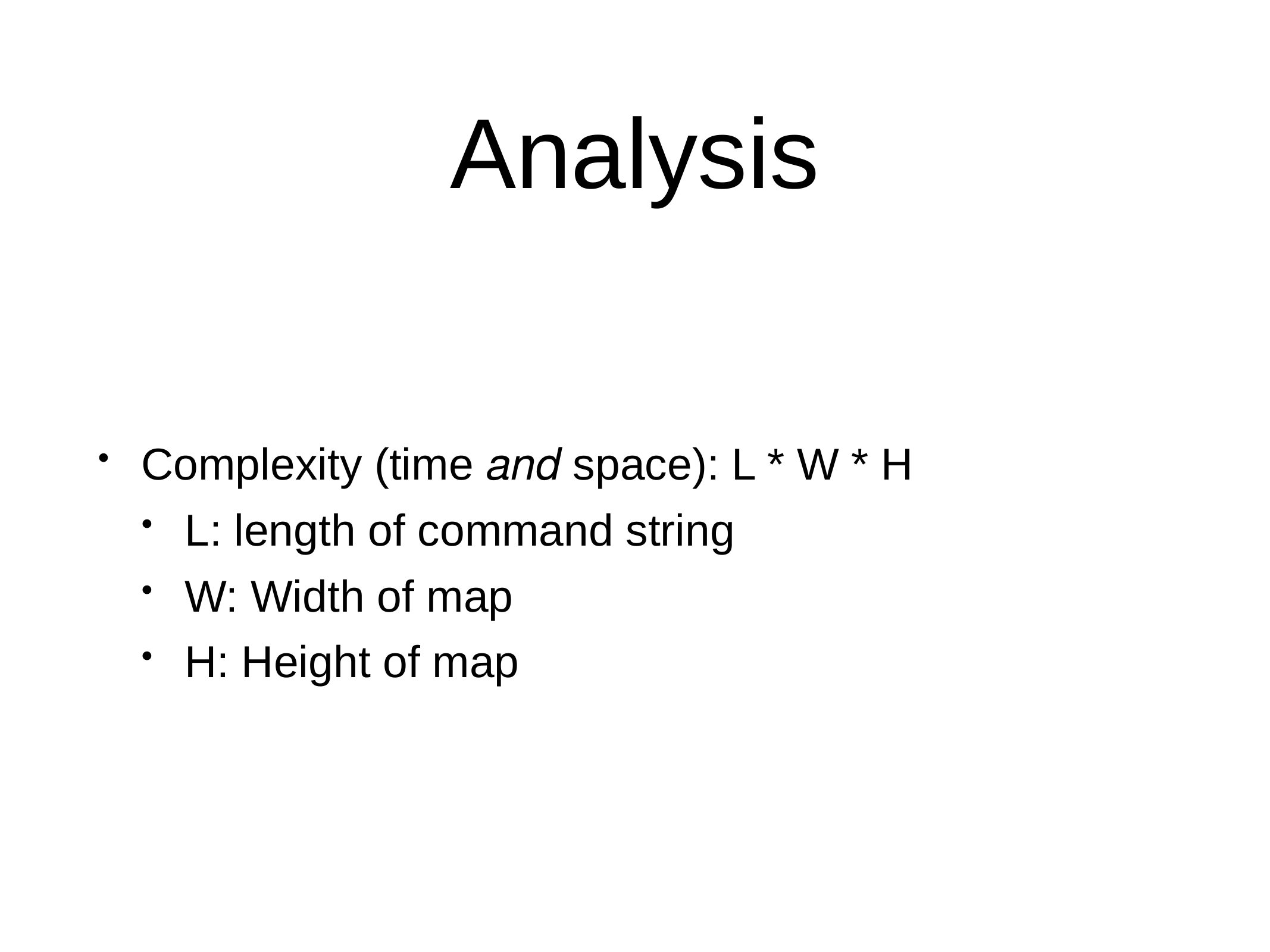

# Analysis
Complexity (time and space): L * W * H
L: length of command string
W: Width of map
H: Height of map